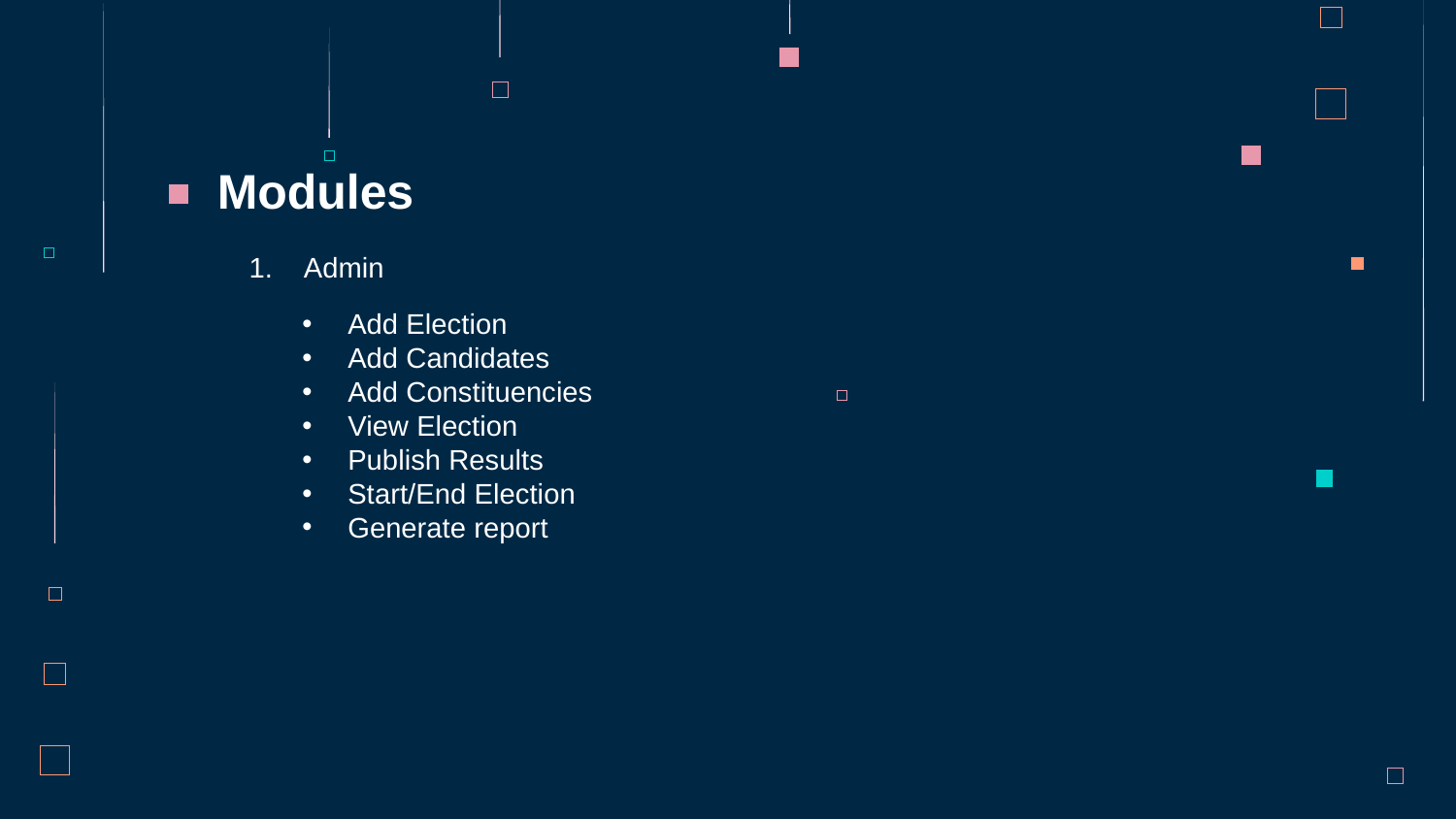

Modules
Admin

Add Election
Add Candidates
Add Constituencies
View Election
Publish Results
Start/End Election
Generate report